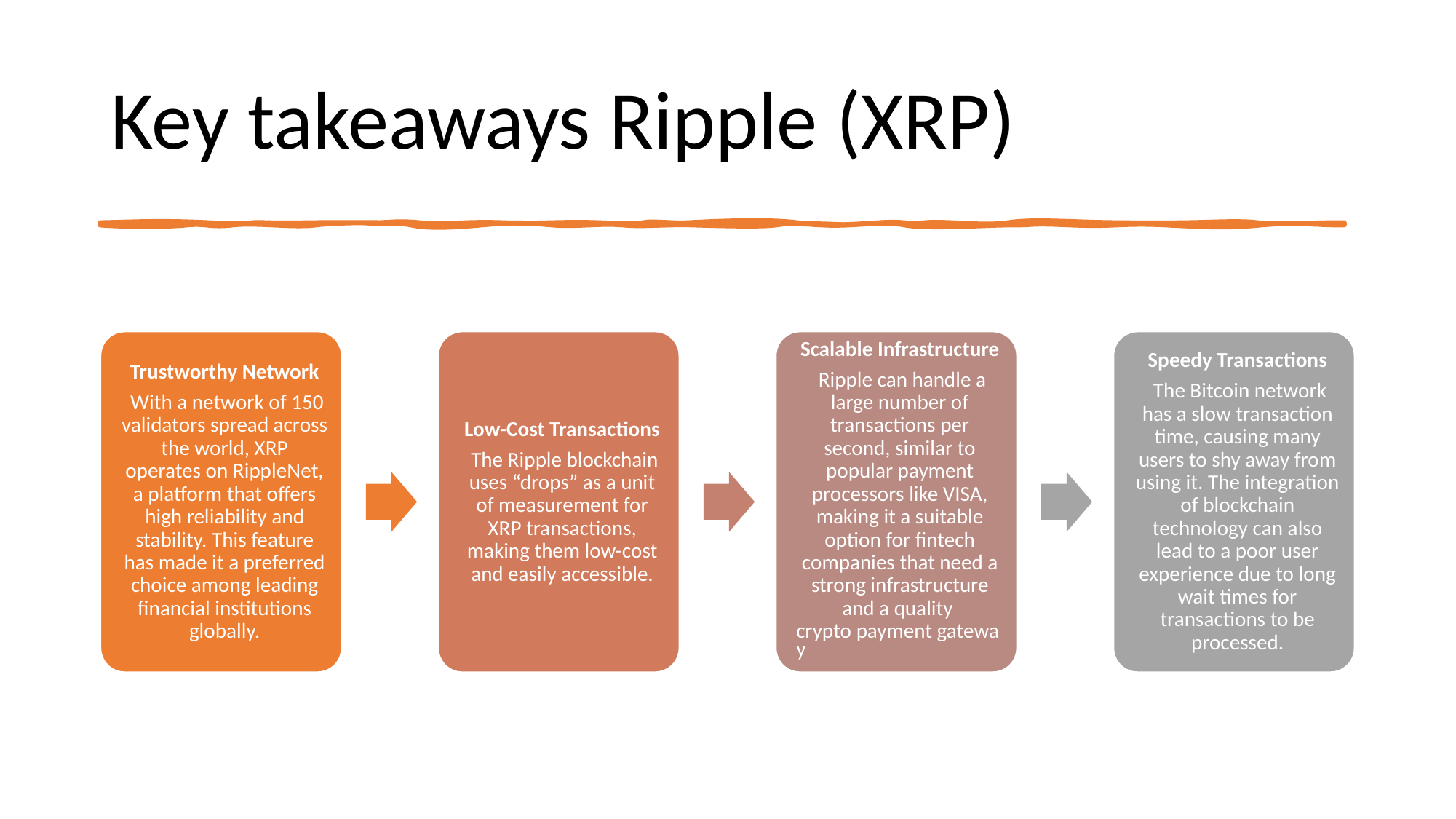

# Key takeaways Ripple (XRP)

Trustworthy Network
 With a network of 150 validators spread across the world, XRP operates on RippleNet, a platform that offers high reliability and stability. This feature has made it a preferred choice among leading financial institutions globally.

Low-Cost Transactions
 The Ripple blockchain uses “drops” as a unit of measurement for XRP transactions, making them low-cost and easily accessible.

Scalable Infrastructure
 Ripple can handle a large number of transactions per second, similar to popular payment processors like VISA, making it a suitable option for fintech companies that need a strong infrastructure and a quality crypto payment gateway.

Speedy Transactions
 The Bitcoin network has a slow transaction time, causing many users to shy away from using it. The integration of blockchain technology can also lead to a poor user experience due to long wait times for transactions to be processed.